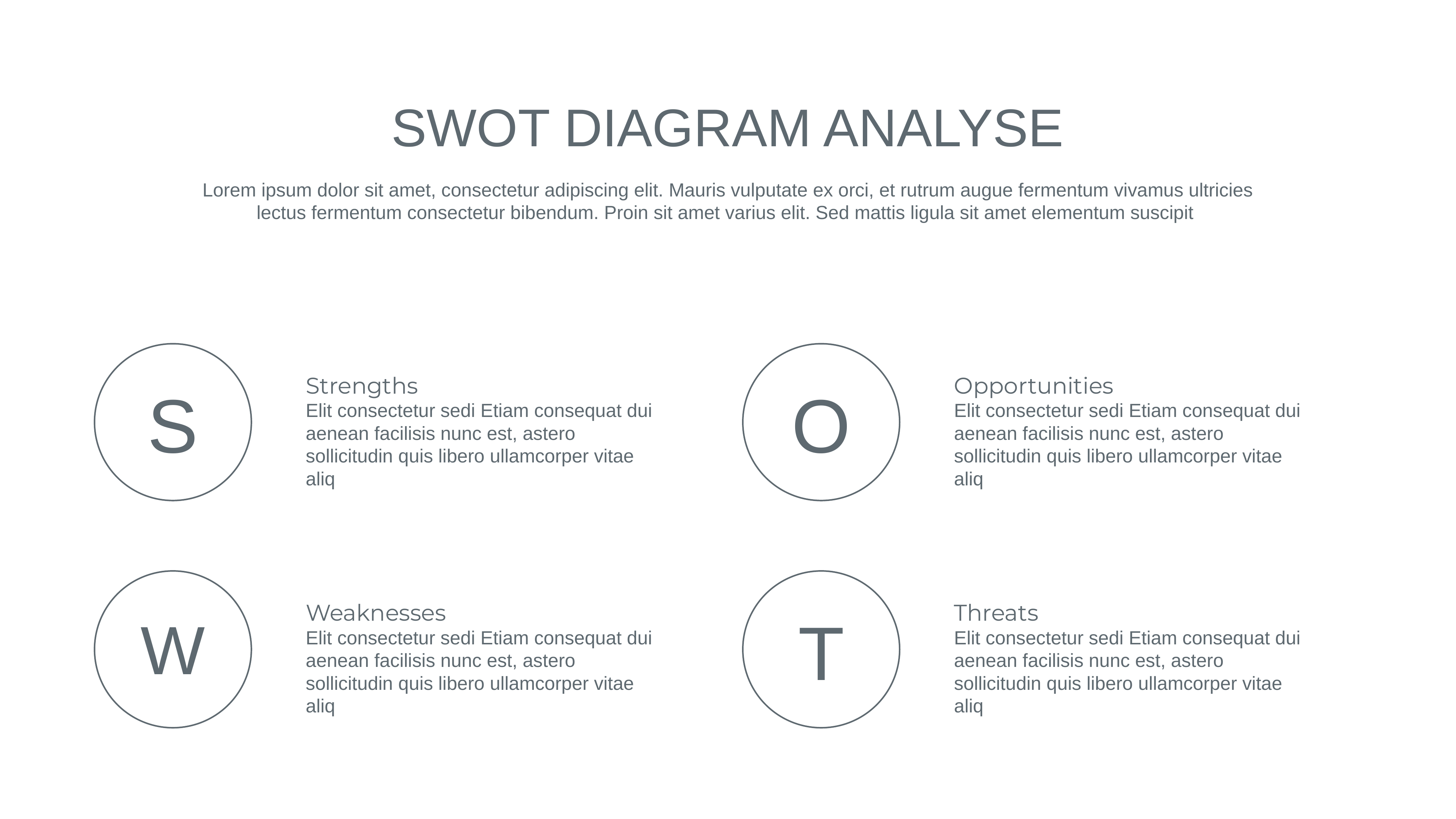

SWOT DIAGRAM ANALYSE
Lorem ipsum dolor sit amet, consectetur adipiscing elit. Mauris vulputate ex orci, et rutrum augue fermentum vivamus ultricies lectus fermentum consectetur bibendum. Proin sit amet varius elit. Sed mattis ligula sit amet elementum suscipit
Strengths
Elit consectetur sedi Etiam consequat dui
aenean facilisis nunc est, astero sollicitudin quis libero ullamcorper vitae aliq

S
Opportunities
Elit consectetur sedi Etiam consequat dui
aenean facilisis nunc est, astero sollicitudin quis libero ullamcorper vitae aliq

O
Weaknesses
Elit consectetur sedi Etiam consequat dui
aenean facilisis nunc est, astero sollicitudin quis libero ullamcorper vitae aliq

W
Threats
Elit consectetur sedi Etiam consequat dui
aenean facilisis nunc est, astero sollicitudin quis libero ullamcorper vitae aliq

T